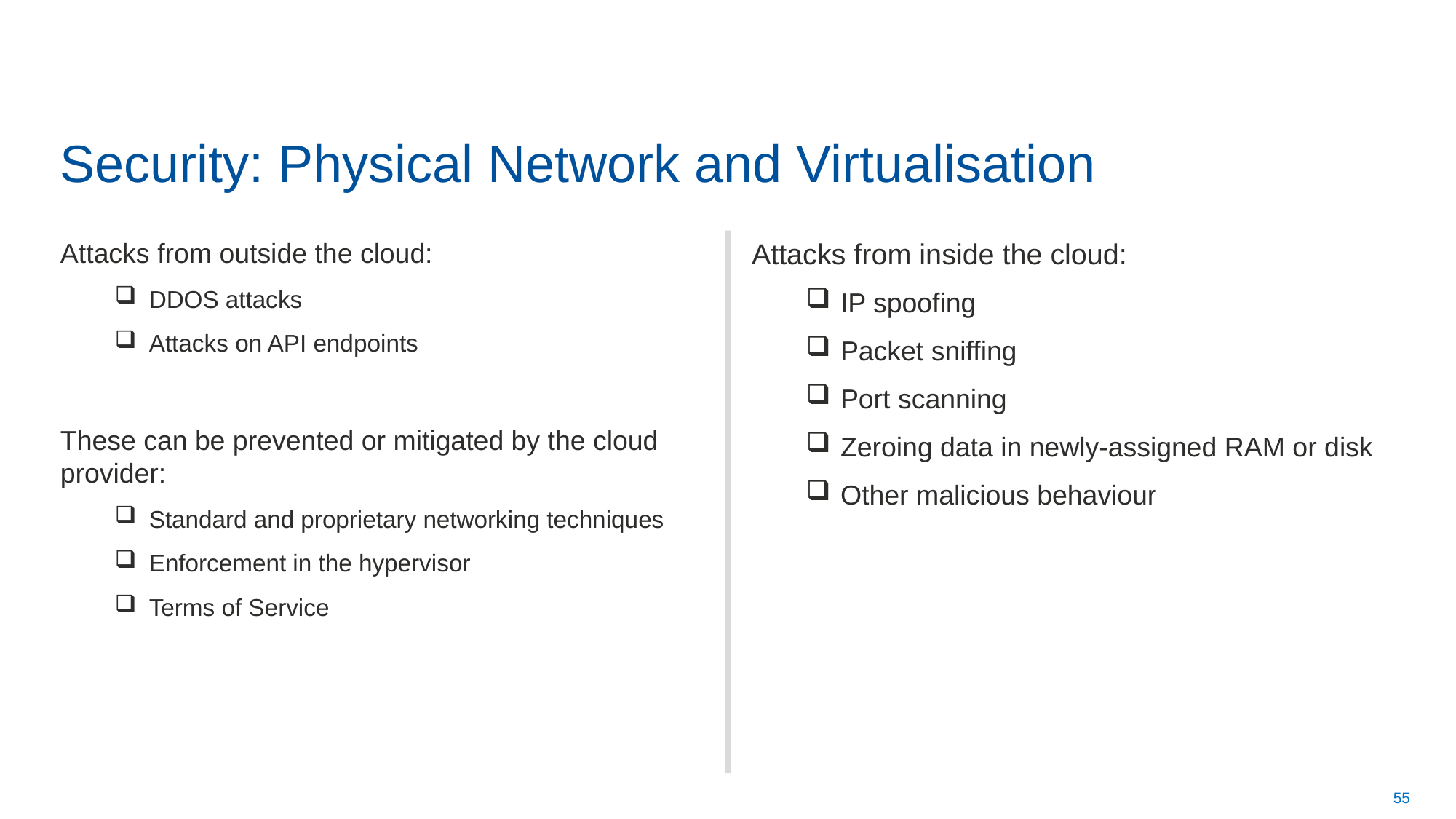

# Security: Physical Network and Virtualisation
Attacks from outside the cloud:
DDOS attacks
Attacks on API endpoints

These can be prevented or mitigated by the cloud provider:
Standard and proprietary networking techniques
Enforcement in the hypervisor
Terms of Service

Attacks from inside the cloud:
IP spoofing
Packet sniffing
Port scanning
Zeroing data in newly-assigned RAM or disk
Other malicious behaviour